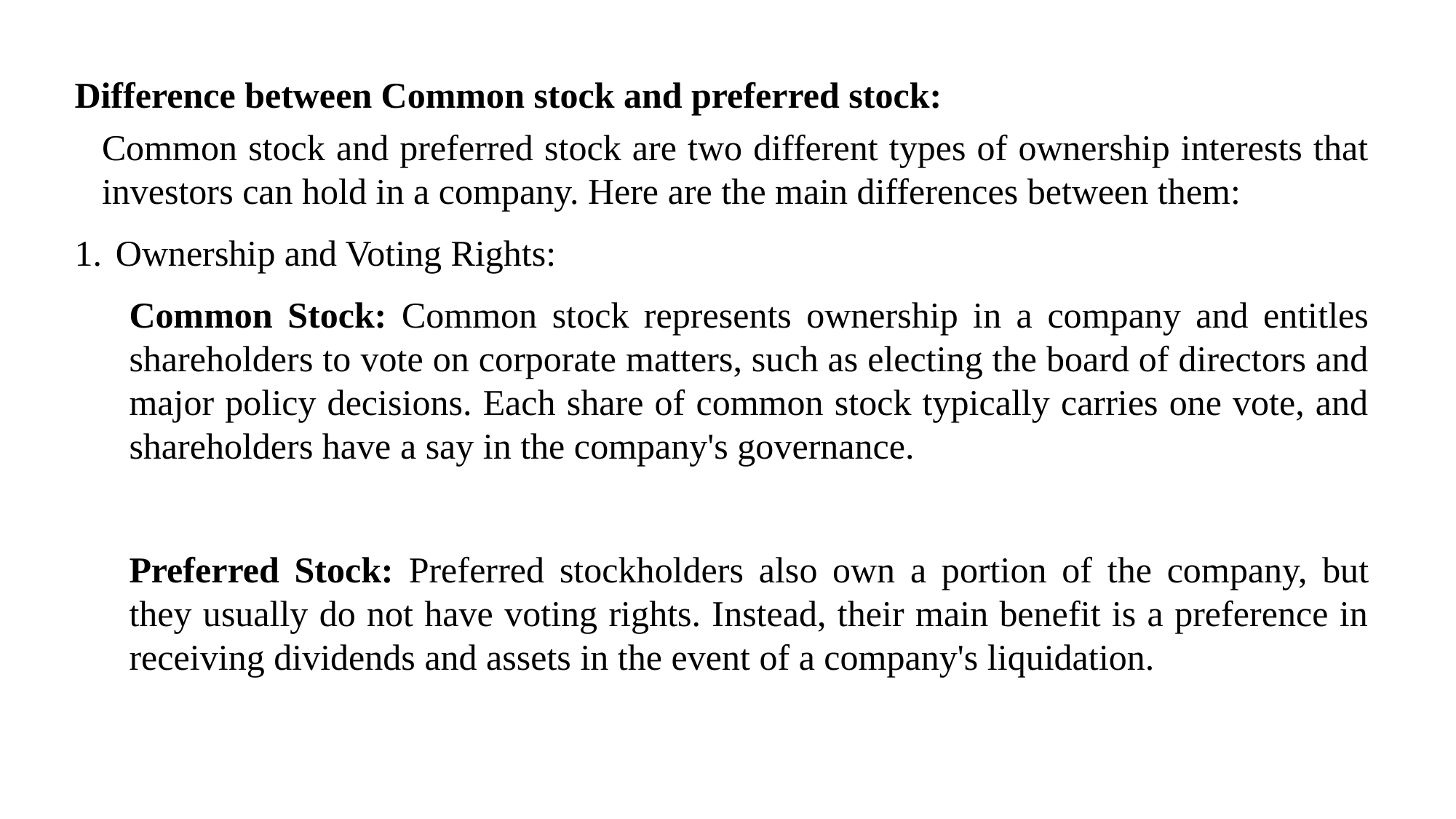

Difference between Common stock and preferred stock:
Common stock and preferred stock are two different types of ownership interests that investors can hold in a company. Here are the main differences between them:
Ownership and Voting Rights:
Common Stock: Common stock represents ownership in a company and entitles shareholders to vote on corporate matters, such as electing the board of directors and major policy decisions. Each share of common stock typically carries one vote, and shareholders have a say in the company's governance.

Preferred Stock: Preferred stockholders also own a portion of the company, but they usually do not have voting rights. Instead, their main benefit is a preference in receiving dividends and assets in the event of a company's liquidation.